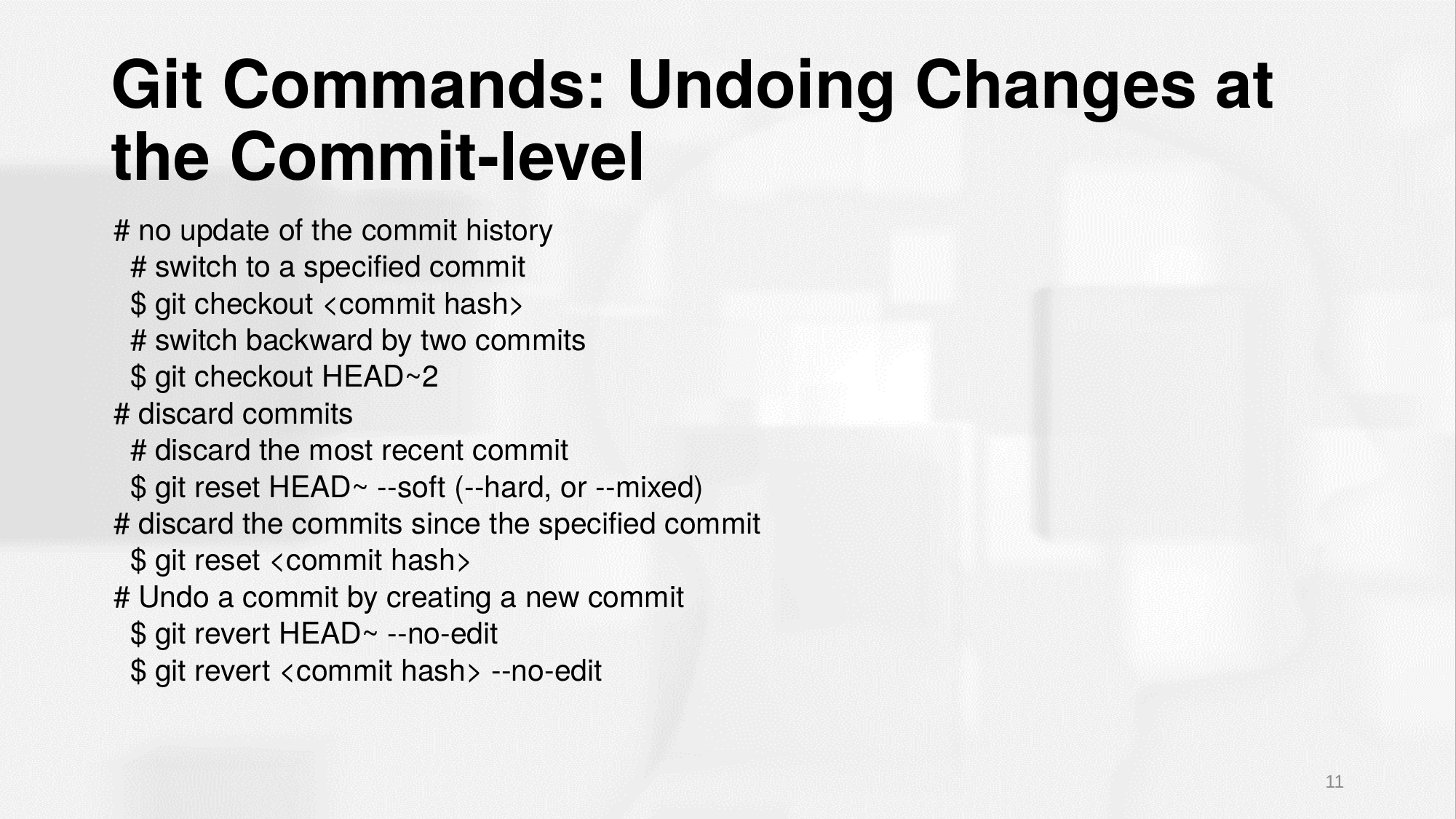

# Git Commands: Undoing Changes at the Commit-level
# no update of the commit history
  # switch to a specified commit
  $ git checkout <commit hash>
  # switch backward by two commits
  $ git checkout HEAD~2
# discard commits
  # discard the most recent commit
  $ git reset HEAD~ --soft (--hard, or --mixed)
# discard the commits since the specified commit
  $ git reset <commit hash>
# Undo a commit by creating a new commit
  $ git revert HEAD~ --no-edit
  $ git revert <commit hash> --no-edit

11